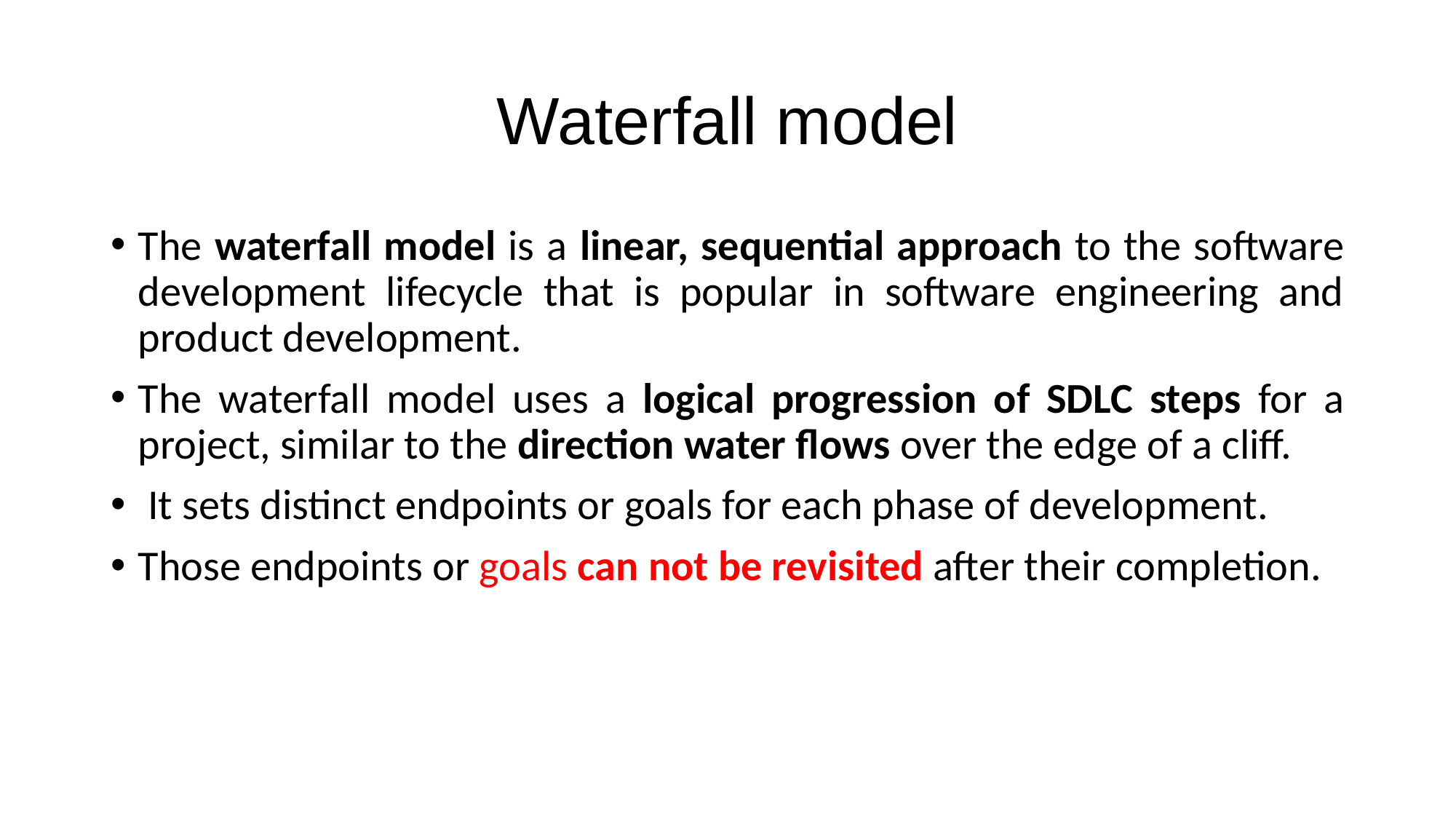

# Waterfall model
The waterfall model is a linear, sequential approach to the software development lifecycle that is popular in software engineering and product development.
The waterfall model uses a logical progression of SDLC steps for a project, similar to the direction water flows over the edge of a cliff.
 It sets distinct endpoints or goals for each phase of development.
Those endpoints or goals can not be revisited after their completion.